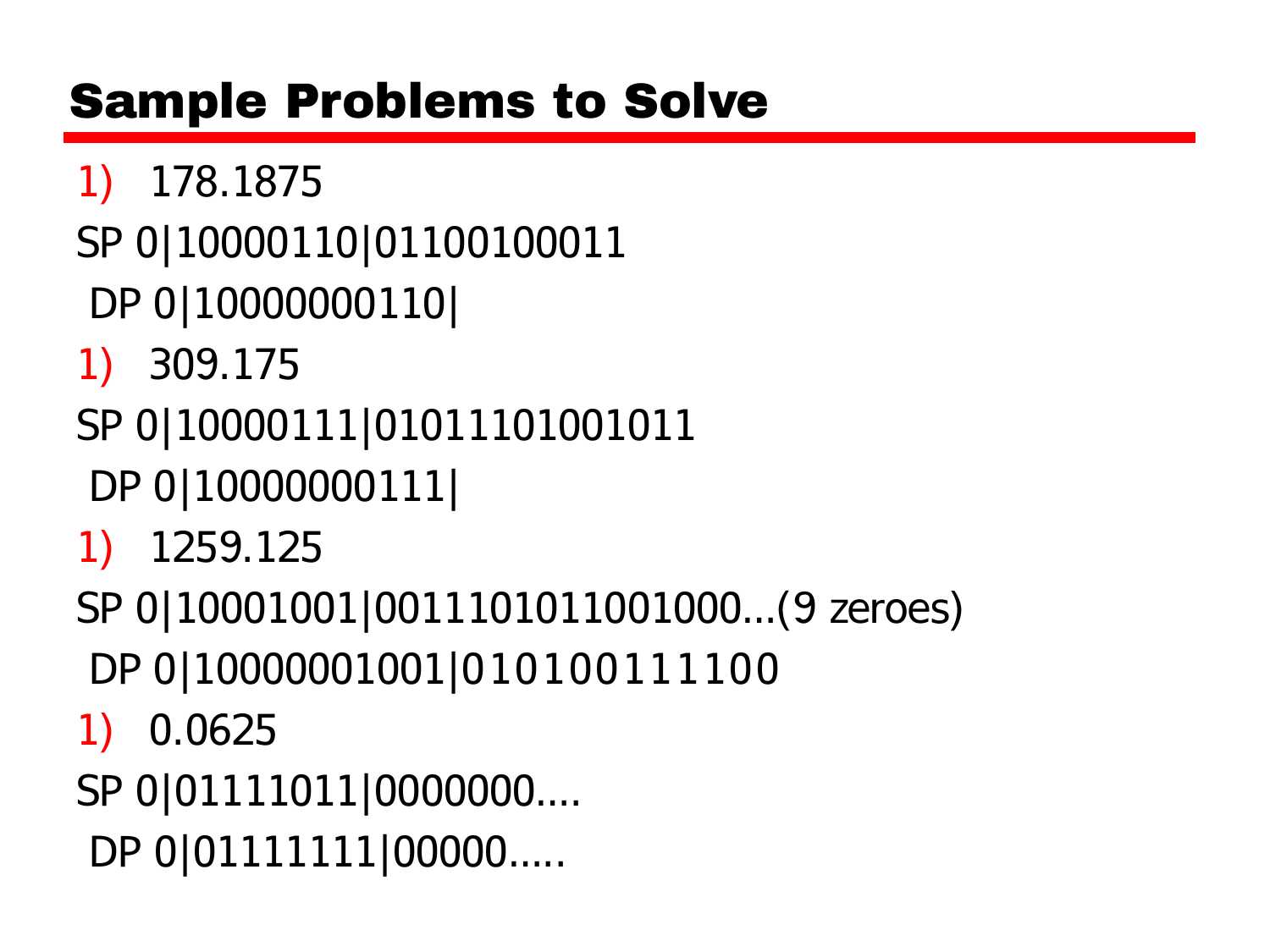

# Sample Problems to Solve
1)	178.1875
SP 0|10000110|01100100011  DP 0|10000000110|
1)	309.175
SP 0|10000111|01011101001011  DP 0|10000000111|
1)	1259.125
SP 0|10001001|0011101011001000…(9 zeroes)  DP 0|10000001001|010100111100
1)	0.0625
SP 0|01111011|0000000….  DP 0|01111111|00000…..